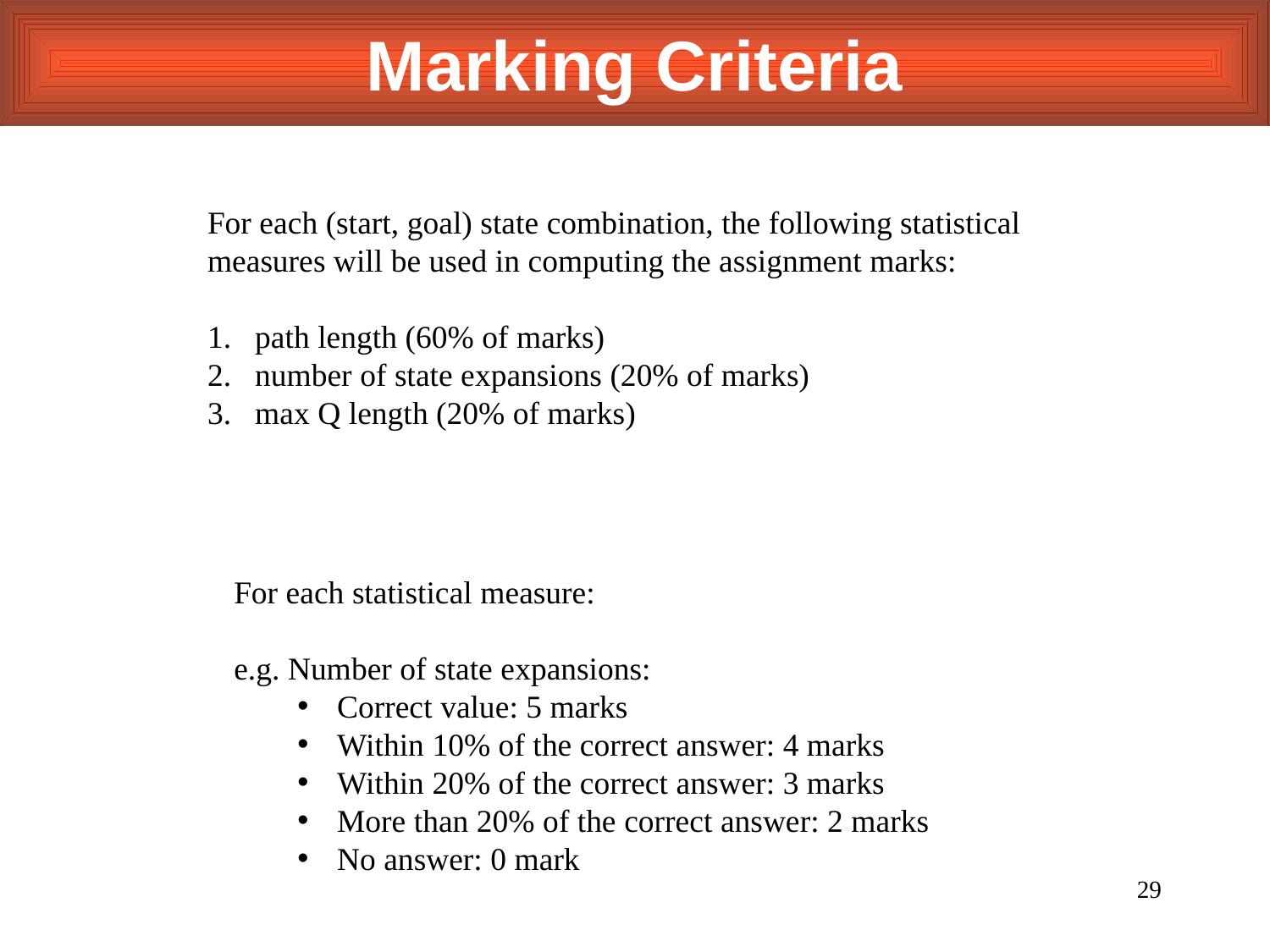

Marking Criteria
For each (start, goal) state combination, the following statistical measures will be used in computing the assignment marks:

path length (60% of marks)
number of state expansions (20% of marks)
max Q length (20% of marks)
For each statistical measure:

e.g. Number of state expansions:
Correct value: 5 marks
Within 10% of the correct answer: 4 marks
Within 20% of the correct answer: 3 marks
More than 20% of the correct answer: 2 marks
No answer: 0 mark
29